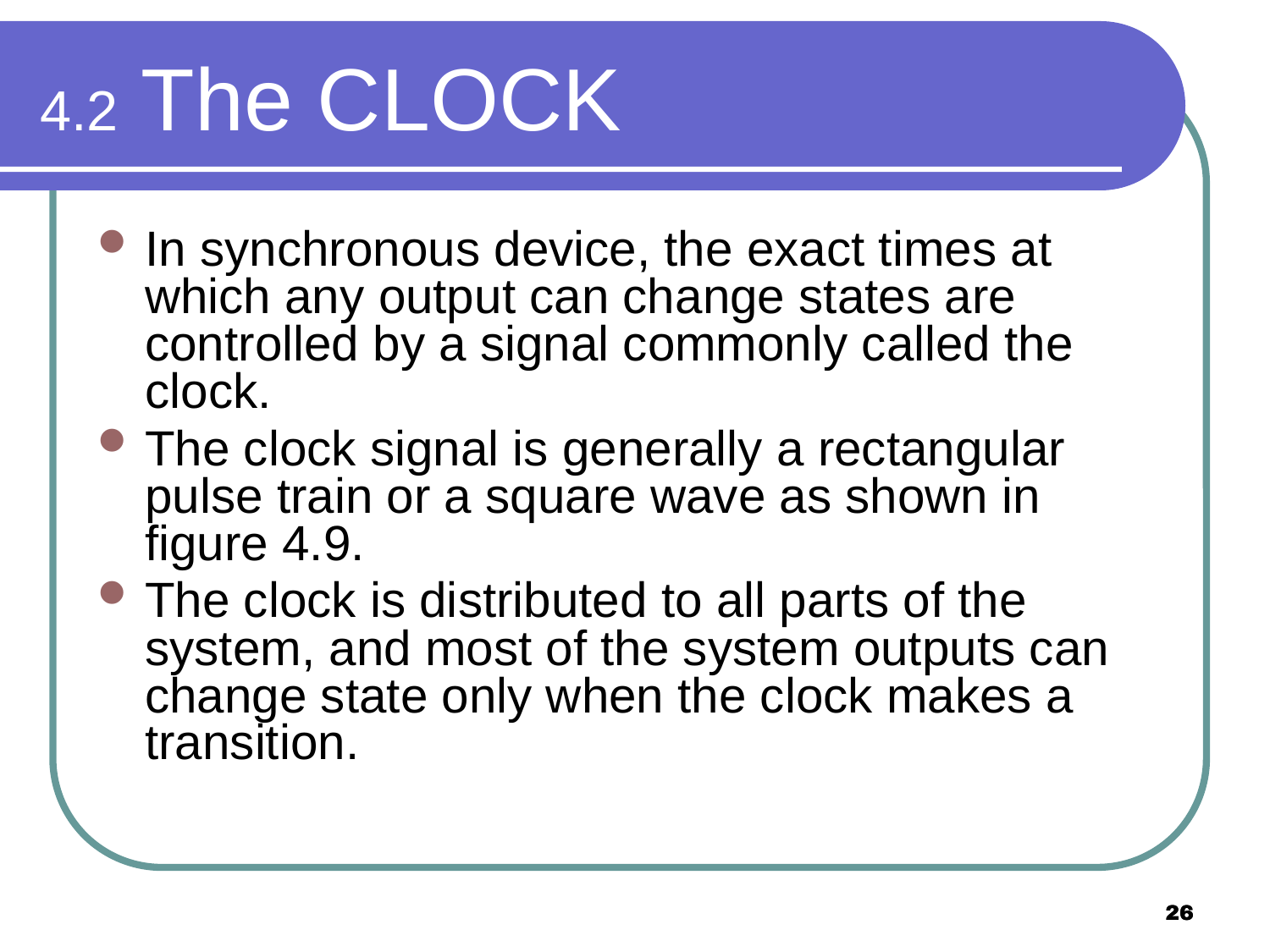

4.2 The CLOCK
In synchronous device, the exact times at which any output can change states are controlled by a signal commonly called the clock.
The clock signal is generally a rectangular pulse train or a square wave as shown in figure 4.9.
The clock is distributed to all parts of the system, and most of the system outputs can change state only when the clock makes a transition.

26
26